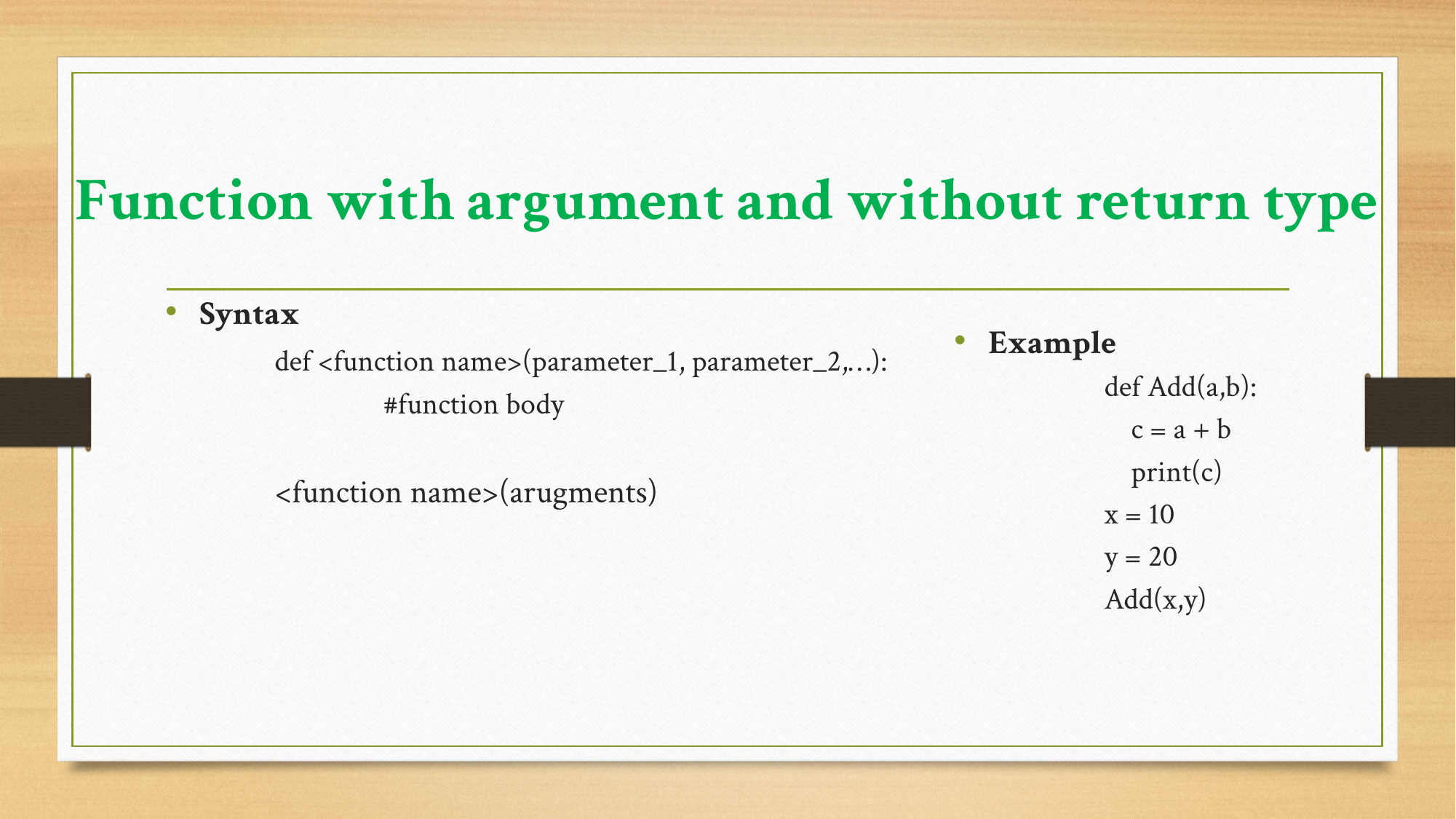

# Function with argument and without return type
Syntax
	def <function name>(parameter_1, parameter_2,…):
		#function body

	<function name>(arugments)
Example
def Add(a,b):
    c = a + b
    print(c)
x = 10
y = 20
Add(x,y)